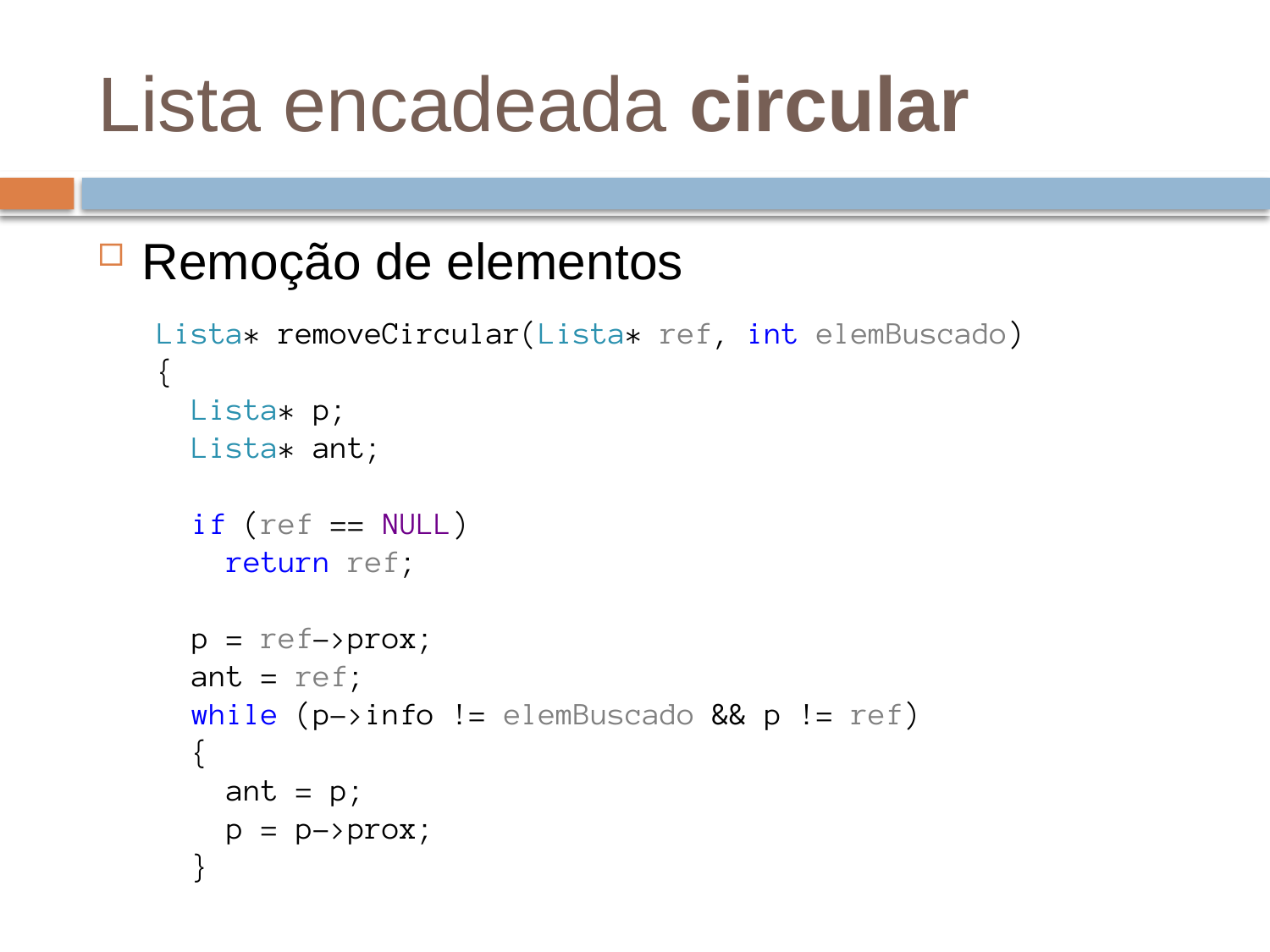

# Lista encadeada circular
Remoção de elementos

Lista* removeCircular(Lista* ref, int elemBuscado)
{
  Lista* p;
  Lista* ant;

  if (ref == NULL)
    return ref;

  p = ref->prox;
  ant = ref;
  while (p->info != elemBuscado && p != ref)
  {
    ant = p;
    p = p->prox;
  }